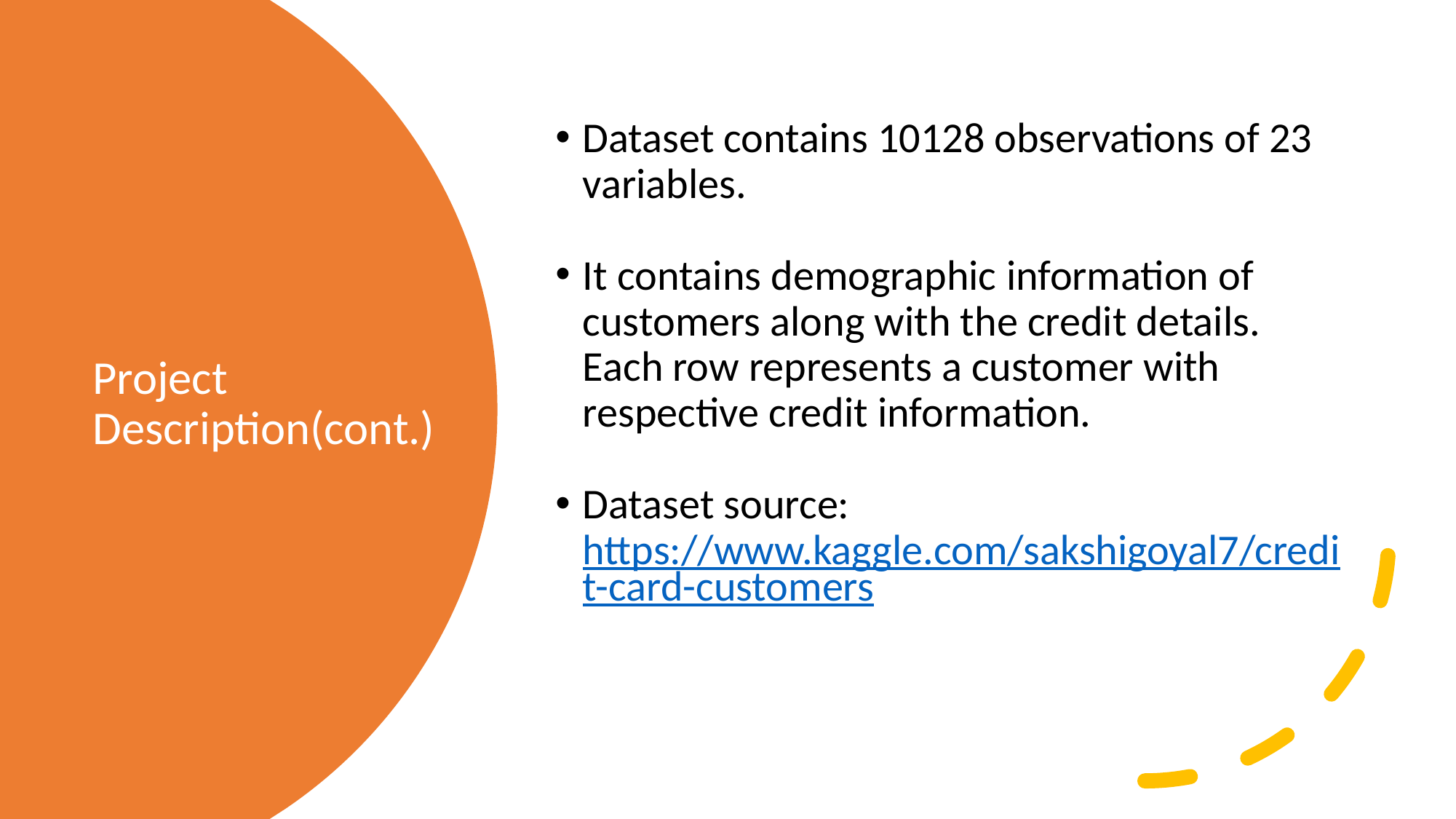

Dataset contains 10128 observations of 23 variables.

It contains demographic information of customers along with the credit details. Each row represents a customer with respective credit information.

Dataset source: https://www.kaggle.com/sakshigoyal7/credit-card-customers

# Project Description(cont.)